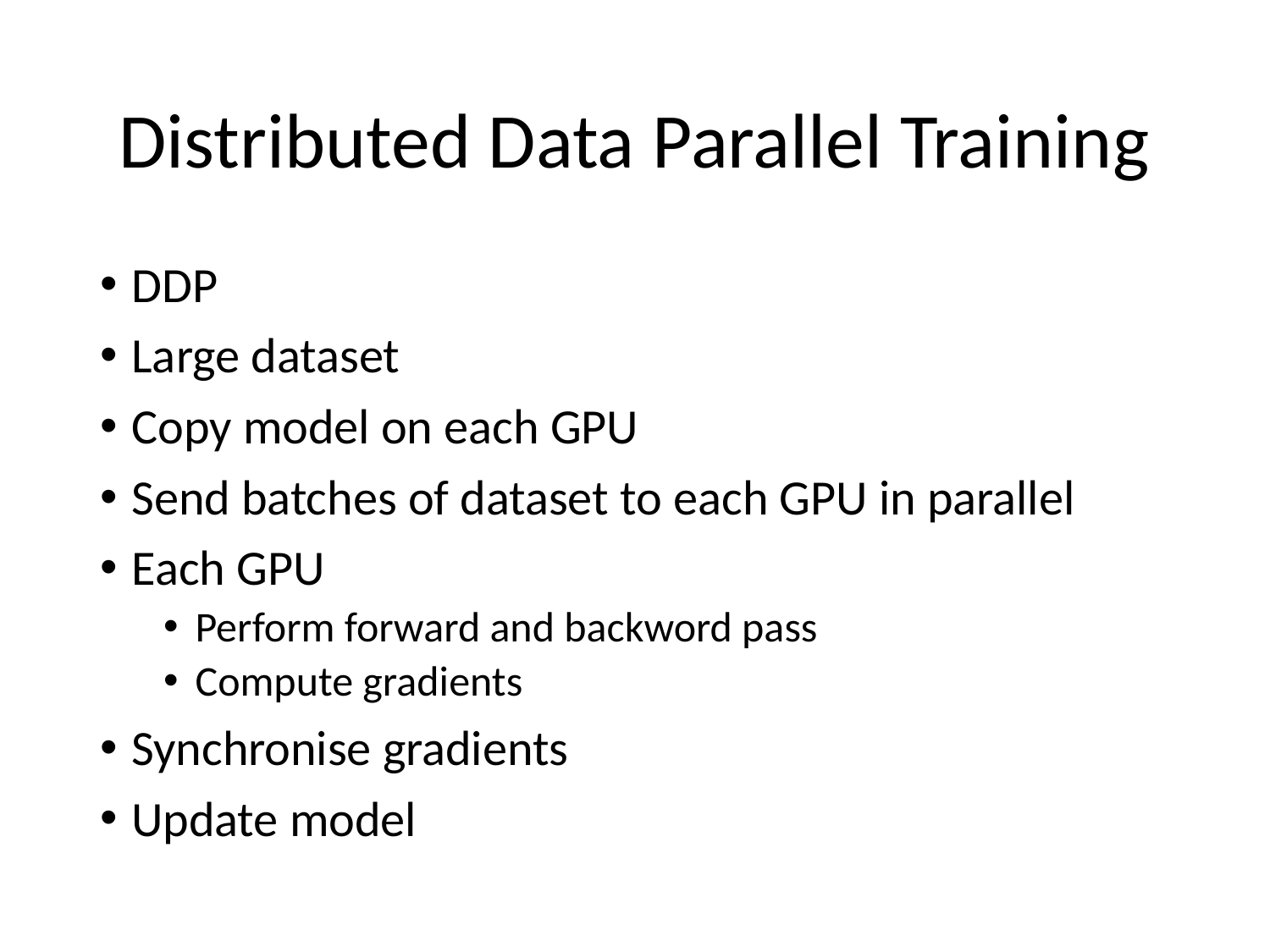

# Distributed Data Parallel Training
DDP
Large dataset
Copy model on each GPU
Send batches of dataset to each GPU in parallel
Each GPU
Perform forward and backword pass
Compute gradients
Synchronise gradients
Update model